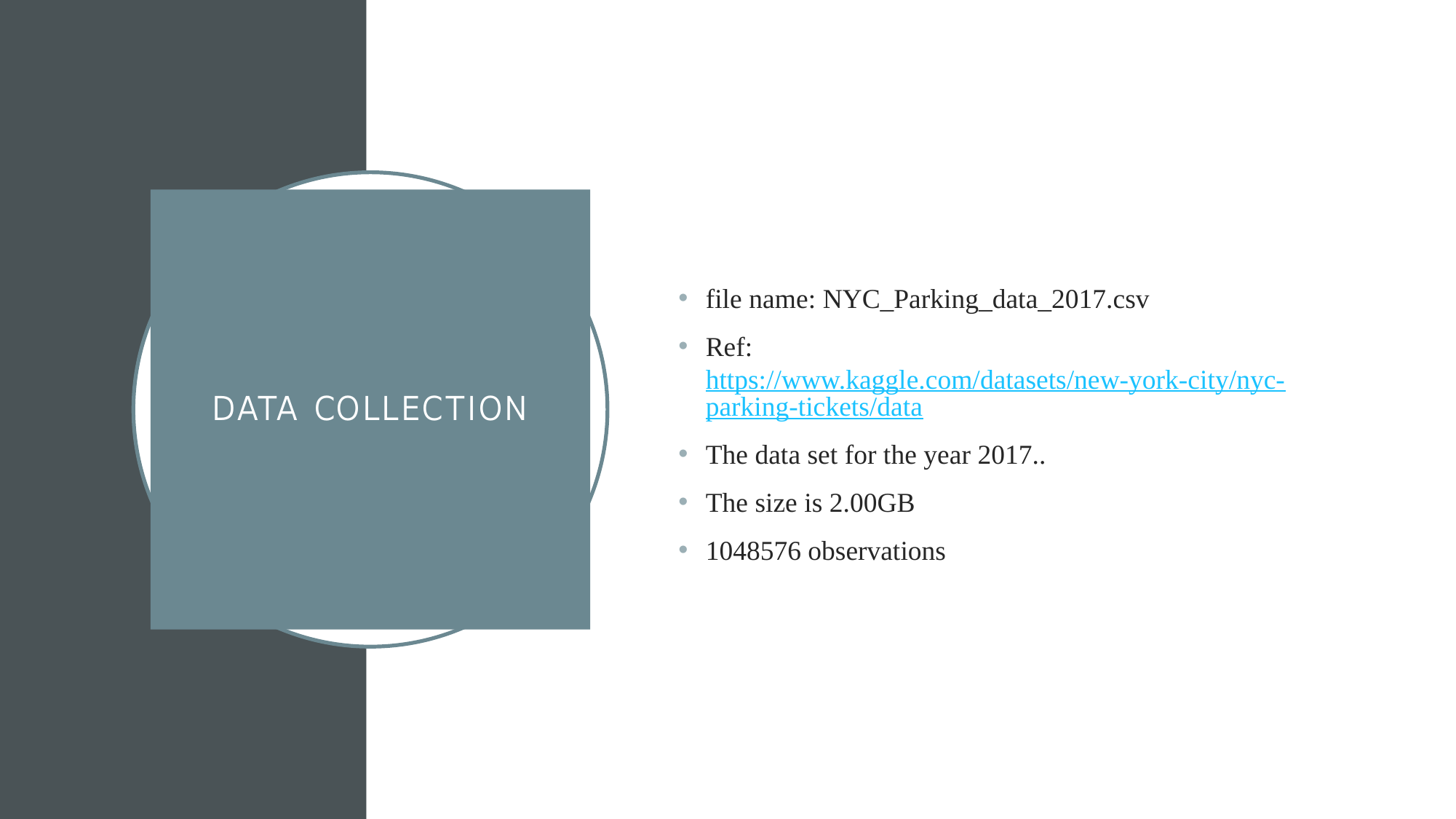

file name: NYC_Parking_data_2017.csv
Ref: https://www.kaggle.com/datasets/new-york-city/nyc-parking-tickets/data
The data set for the year 2017..
The size is 2.00GB
1048576 observations

# DATA COLLECTION